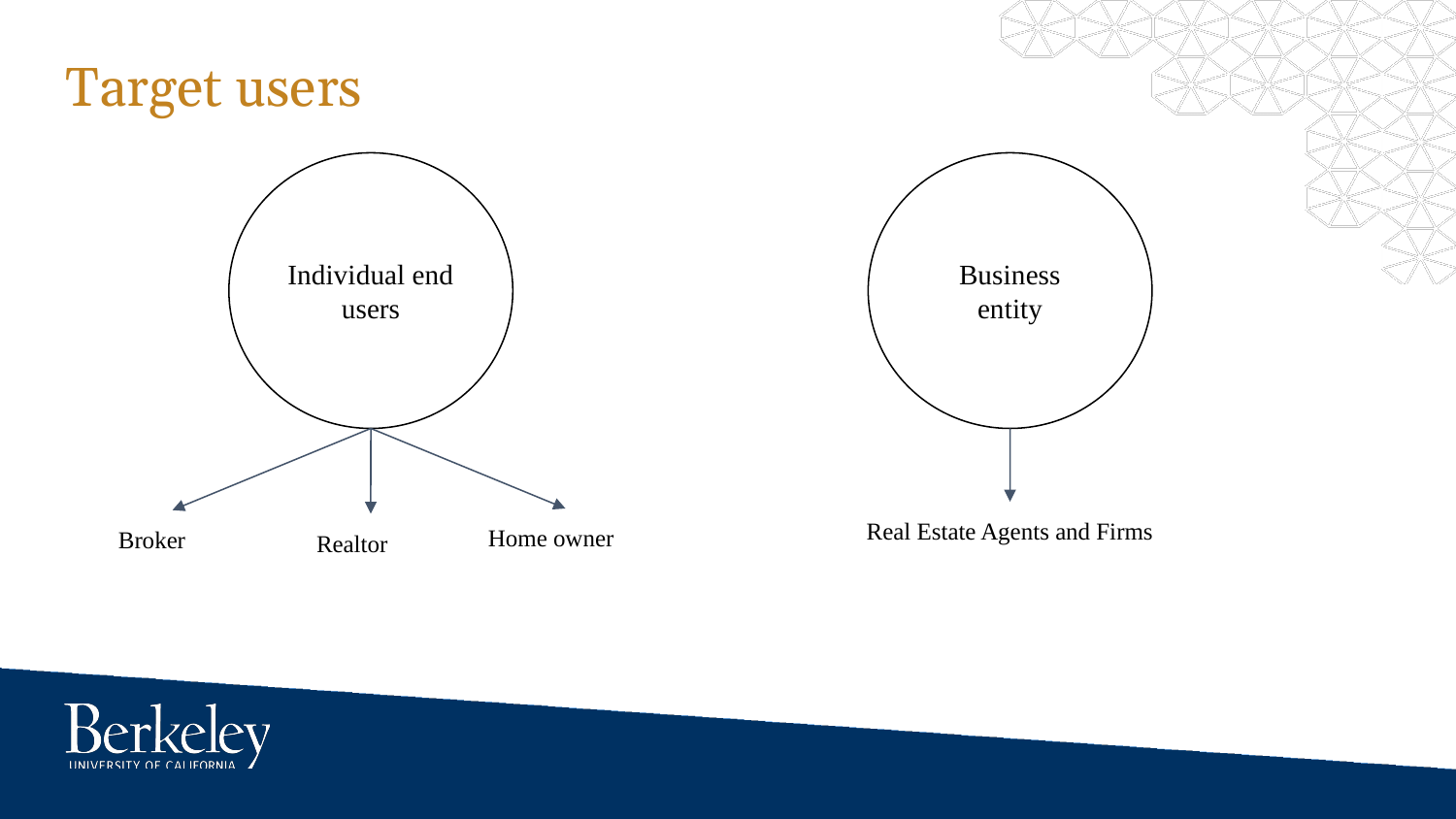

# Target users
Individual end users
Business entity
Real Estate Agents and Firms
Home owner
Broker
Realtor